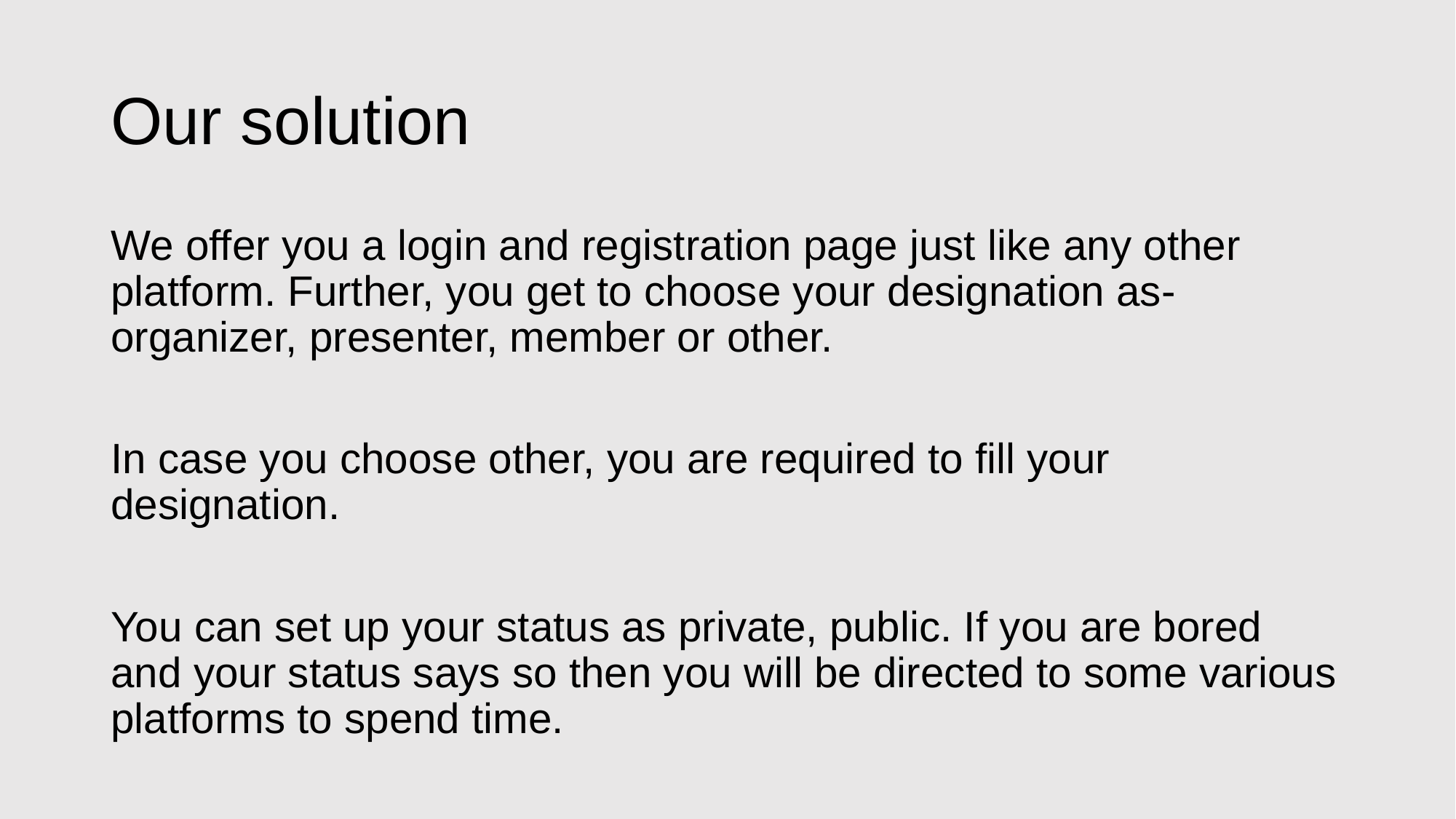

# Our solution
We offer you a login and registration page just like any other platform. Further, you get to choose your designation as- organizer, presenter, member or other.

In case you choose other, you are required to fill your designation.

You can set up your status as private, public. If you are bored and your status says so then you will be directed to some various platforms to spend time.

Needless to say you can schedule a meeting in a pinch of time